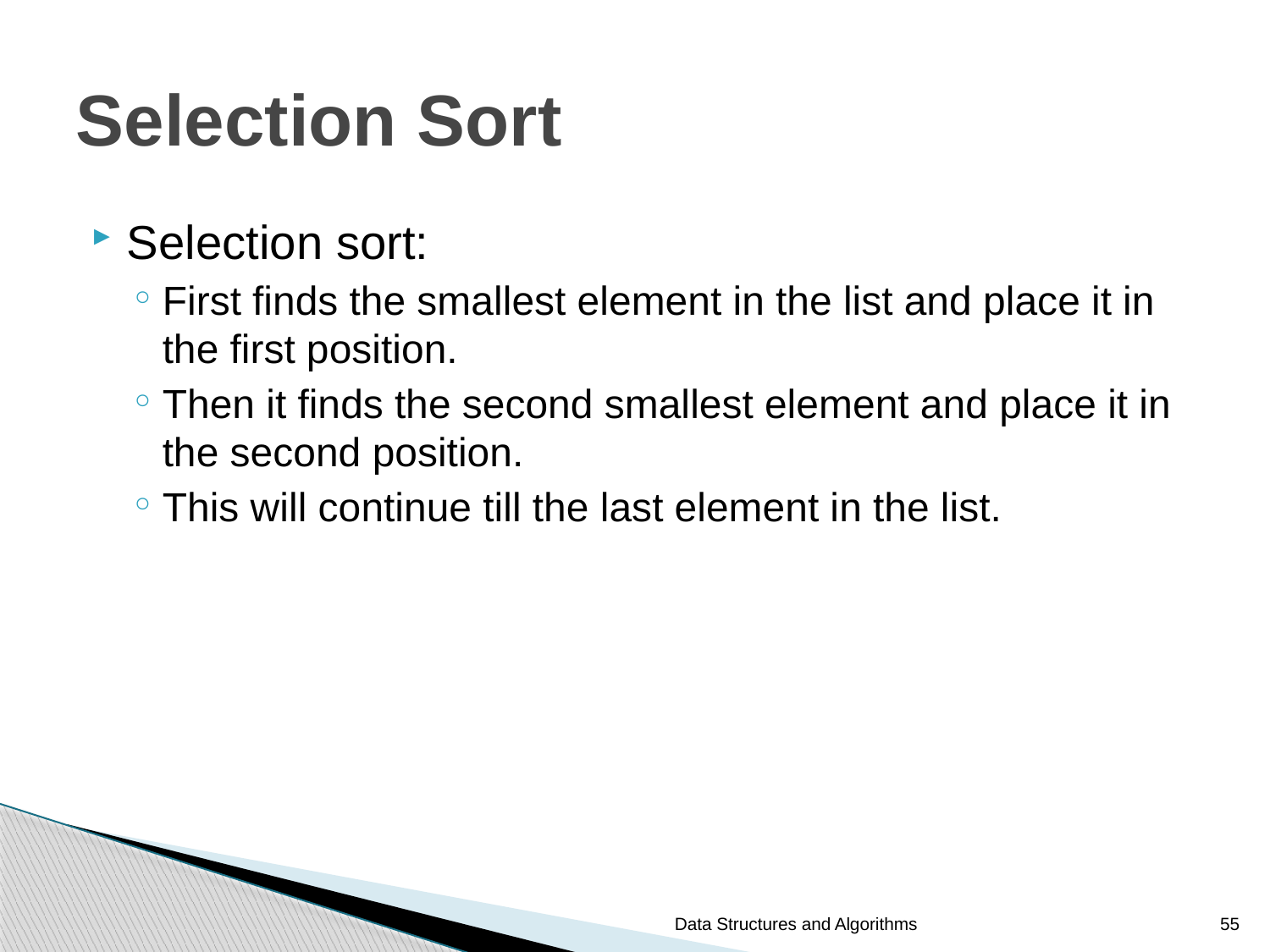

# Selection Sort
Selection sort:
First finds the smallest element in the list and place it in the first position.
Then it finds the second smallest element and place it in the second position.
This will continue till the last element in the list.
Data Structures and Algorithms
55